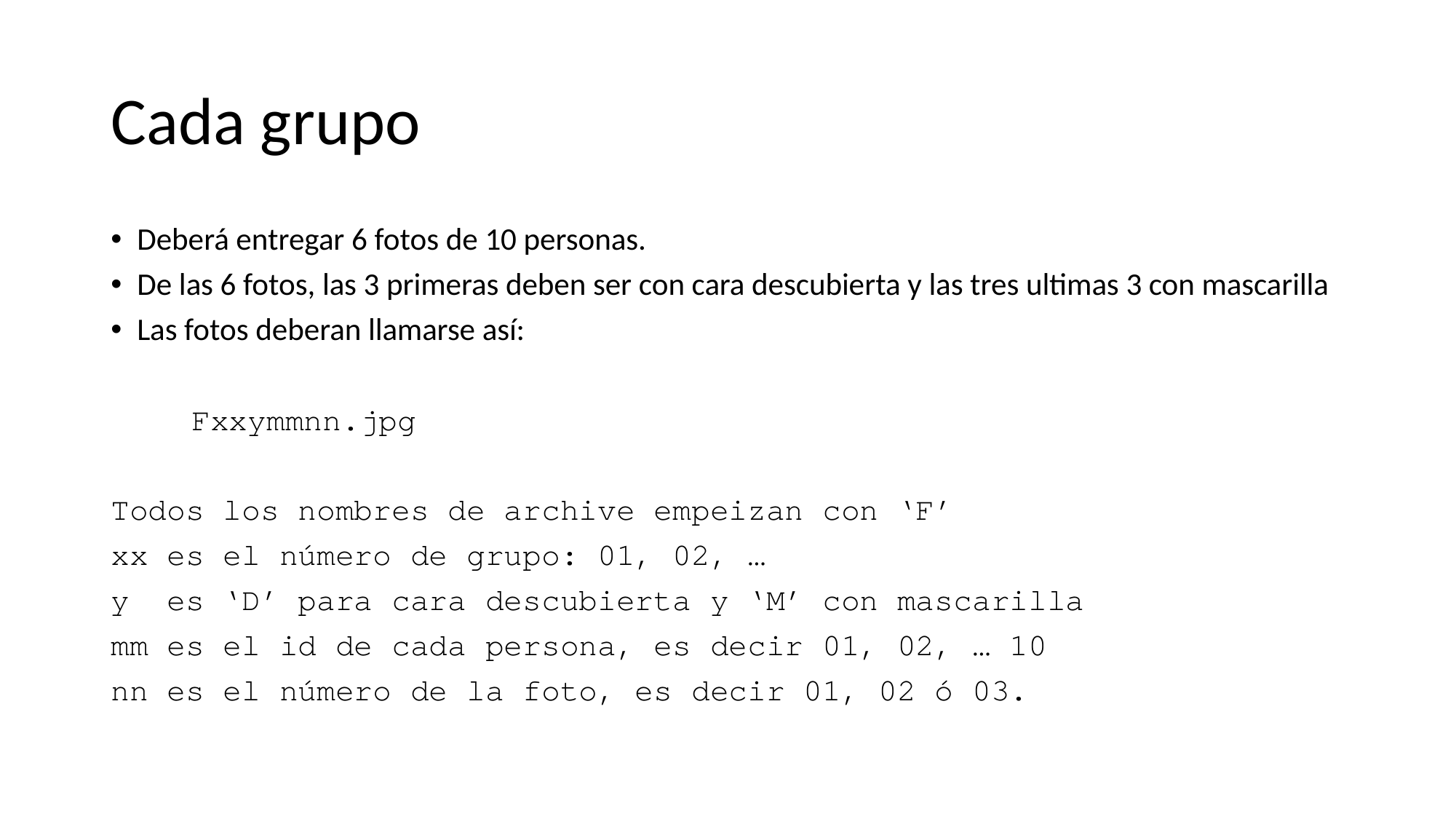

# Cada grupo
Deberá entregar 6 fotos de 10 personas.
De las 6 fotos, las 3 primeras deben ser con cara descubierta y las tres ultimas 3 con mascarilla
Las fotos deberan llamarse así:

	Fxxymmnn.jpg

Todos los nombres de archive empeizan con ‘F’
xx es el número de grupo: 01, 02, …
y  es ‘D’ para cara descubierta y ‘M’ con mascarilla
mm es el id de cada persona, es decir 01, 02, … 10
nn es el número de la foto, es decir 01, 02 ó 03.